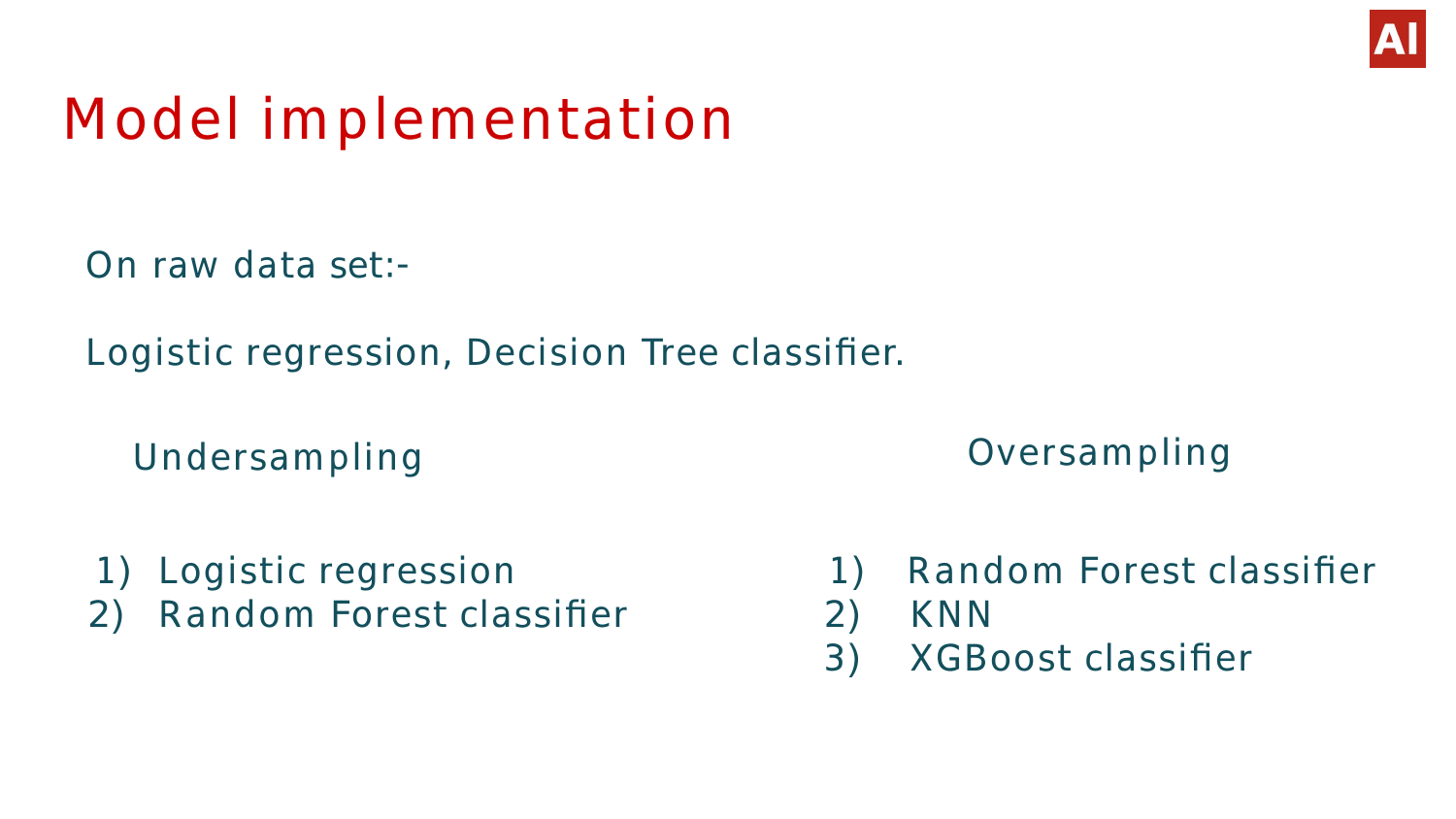

# Model implementation
On raw data set:-

Logistic regression, Decision Tree classiﬁer.
Oversampling
Undersampling
Logistic regression
Random Forest classiﬁer
Random Forest classiﬁer
KNN
XGBoost classiﬁer